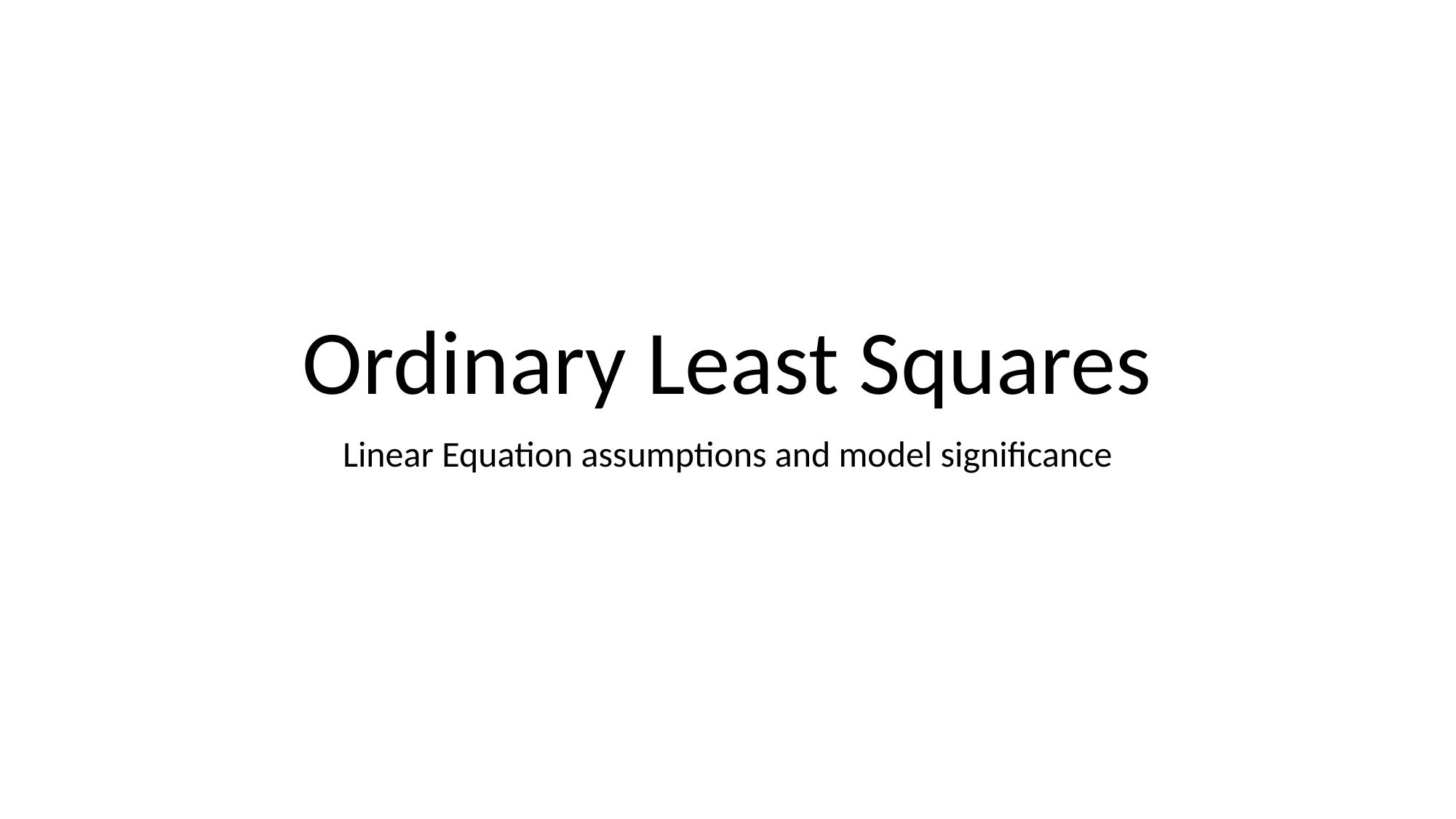

# Ordinary Least Squares
Linear Equation assumptions and model significance